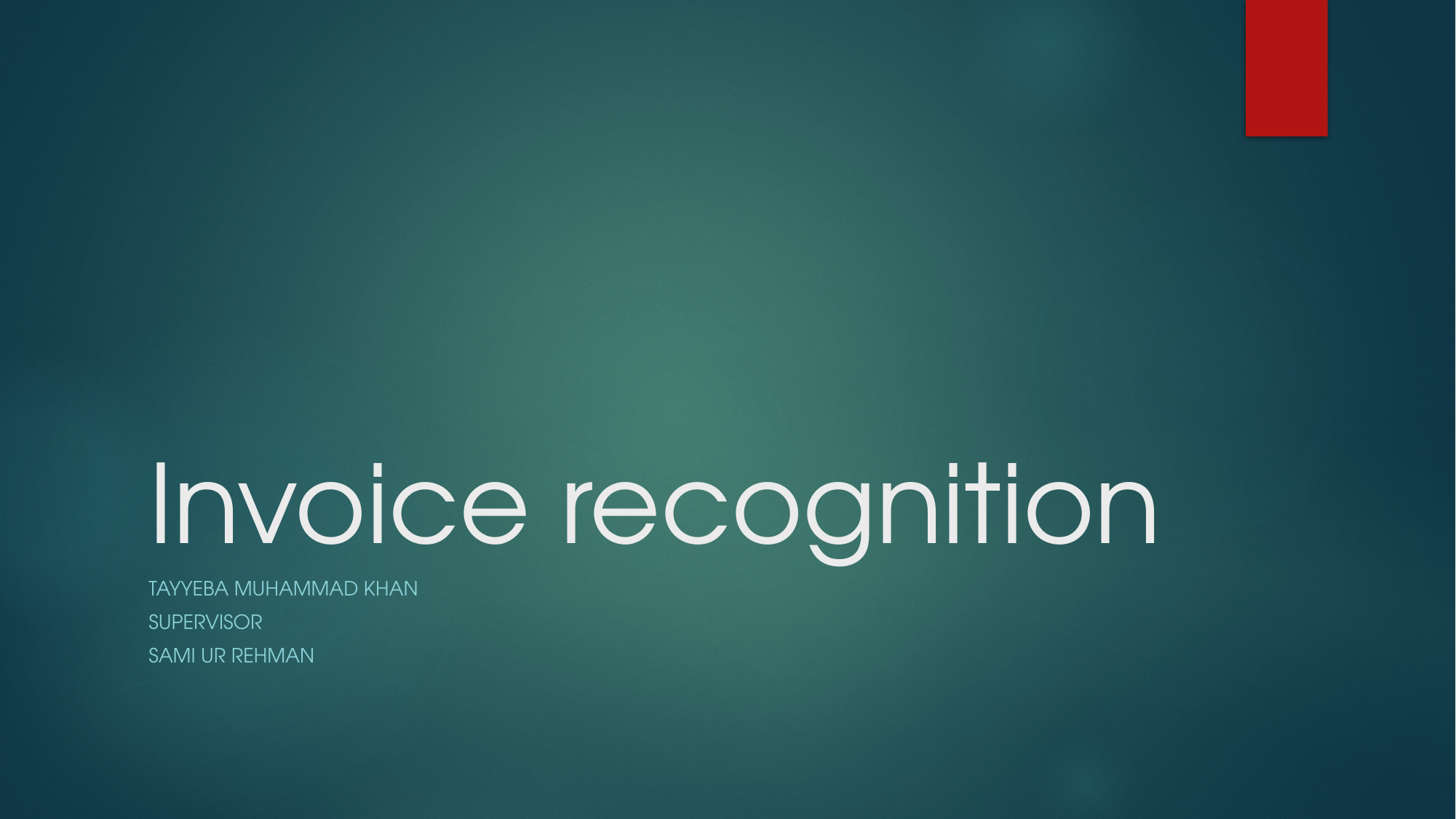

# Invoice recognition
Tayyeba Muhammad khan
Supervisor
Sami ur rehman